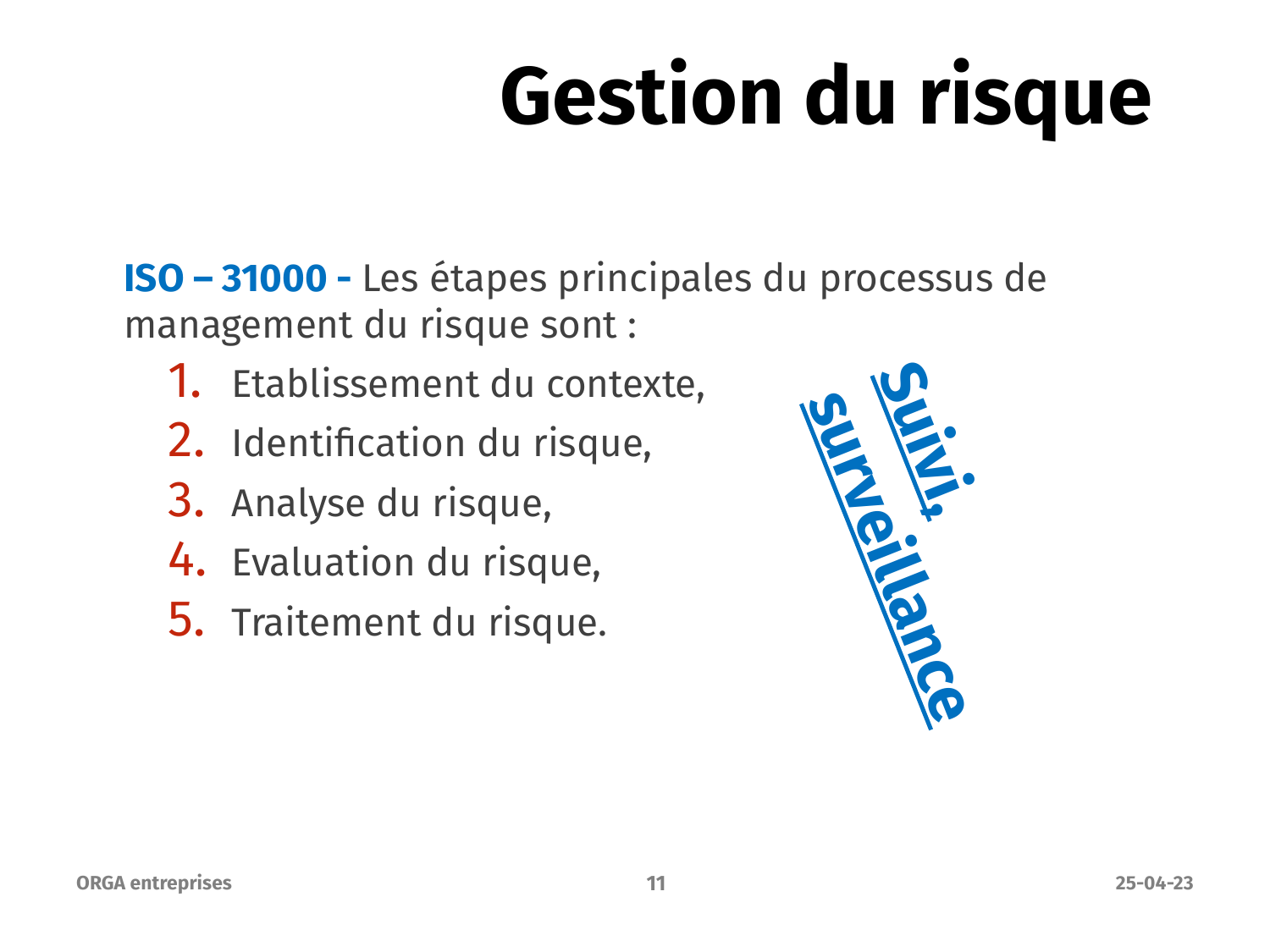

# Gestion du risque
ISO – 31000 - Les étapes principales du processus de management du risque sont :
Etablissement du contexte,
Identification du risque,
Analyse du risque,
Evaluation du risque,
Traitement du risque.
Suivi, surveillance
ORGA entreprises
11
25-04-23